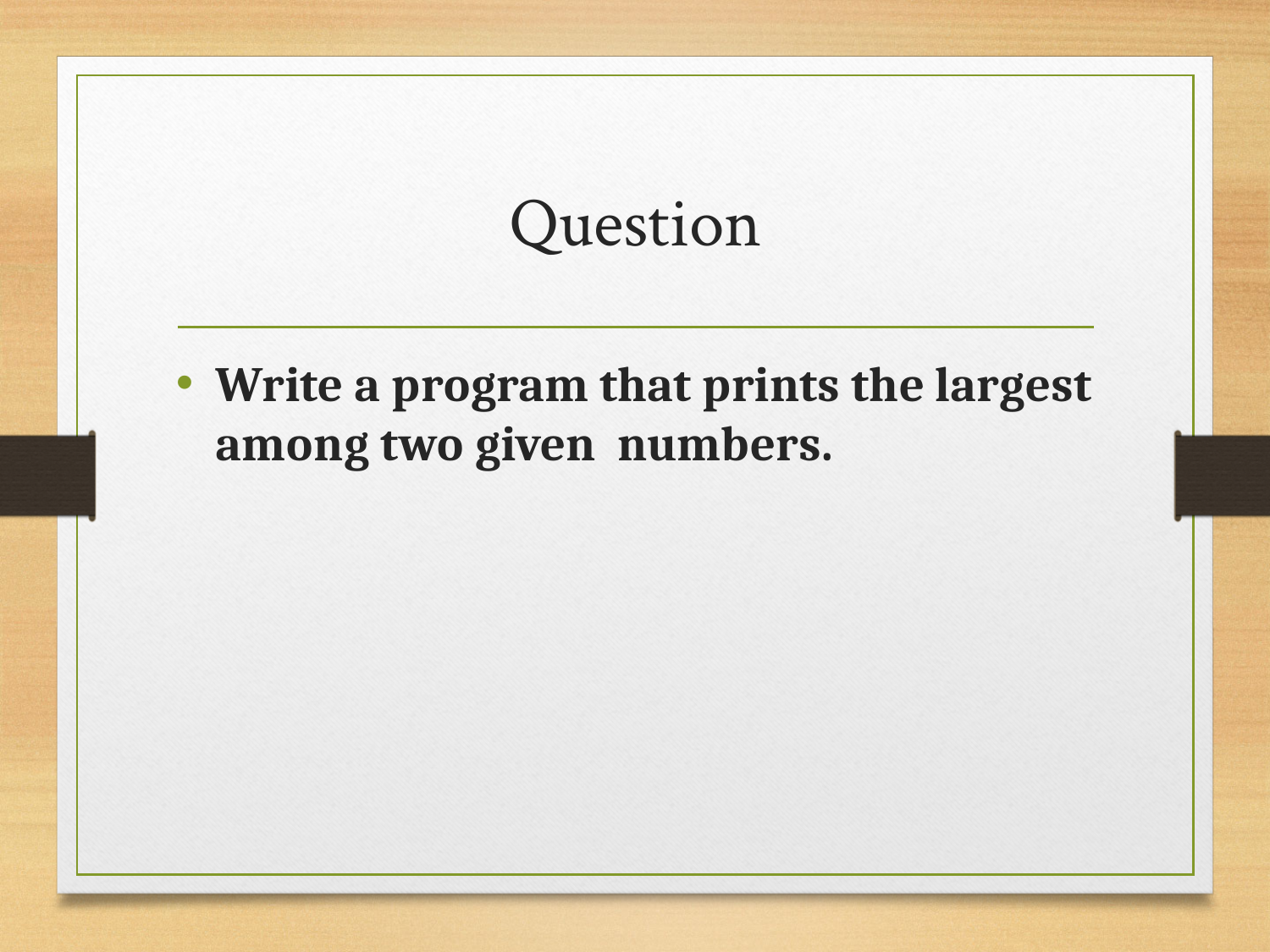

# Question
Write a program that prints the largest among two given  numbers.